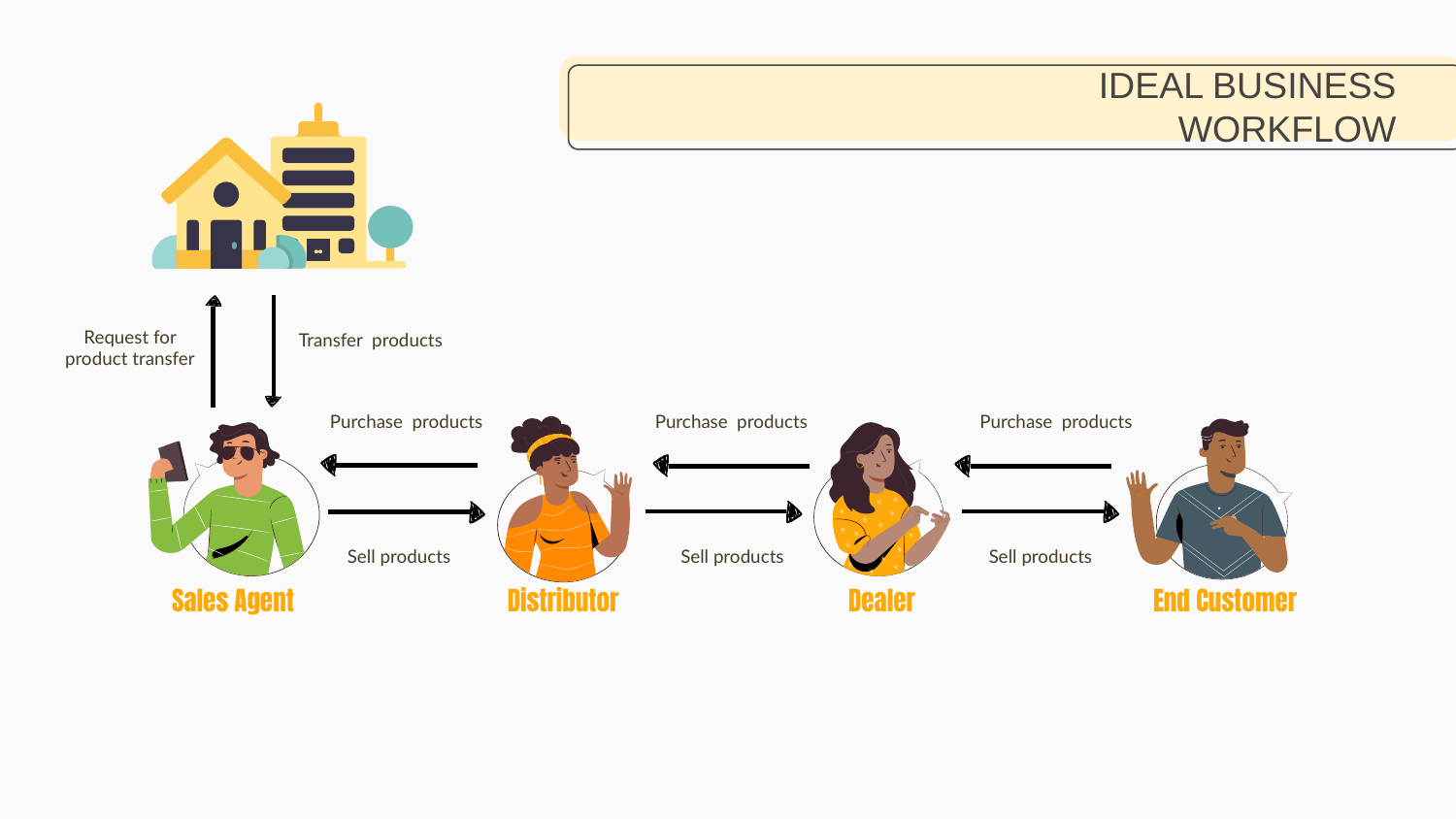

# IDEAL BUSINESS WORKFLOW

Request for product transfer
Transfer  products

Purchase  products
Purchase  products
Purchase  products

Sell products
Sell products
Sell products
Sales Agent
Distributor
Dealer
End Customer